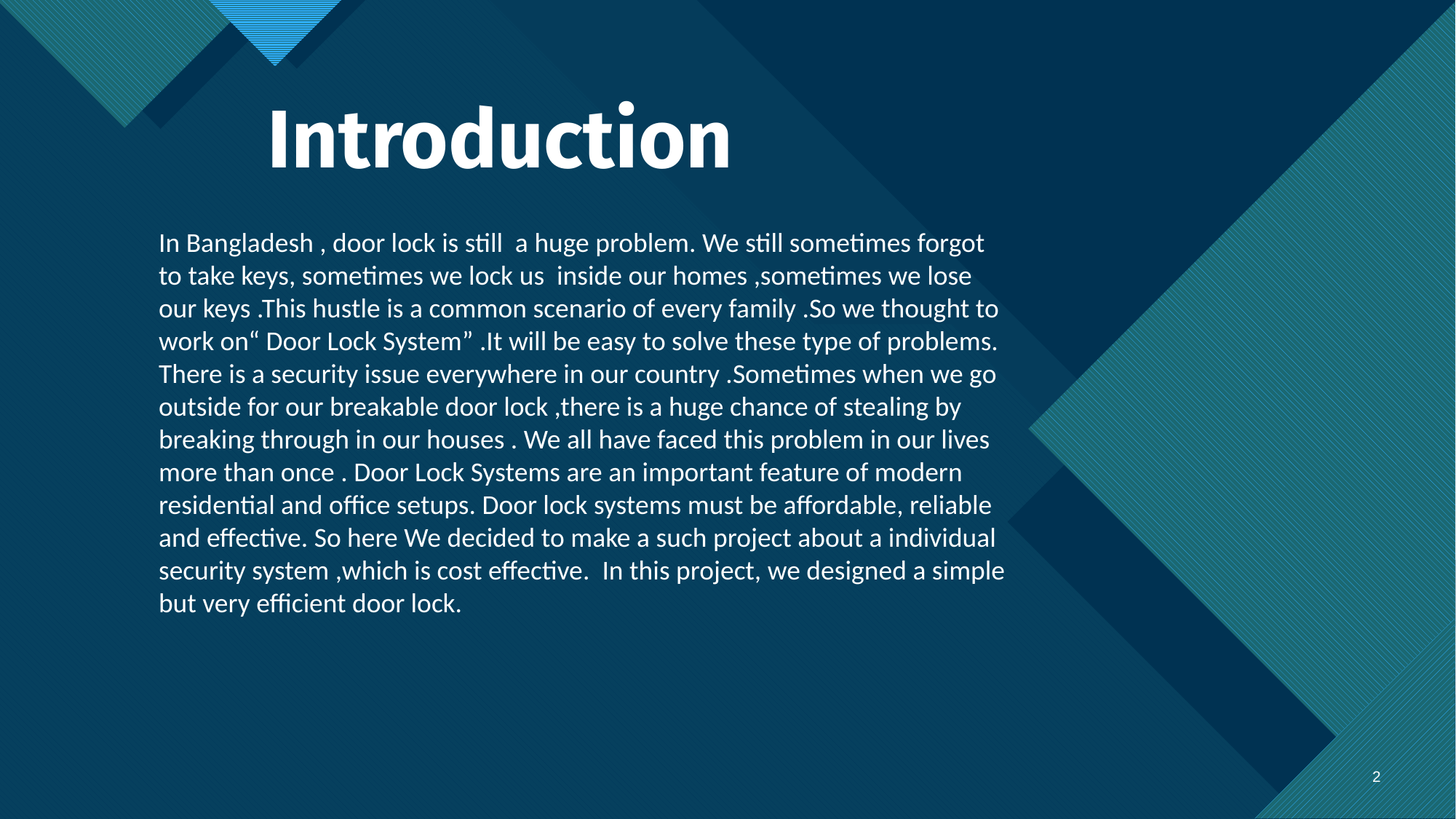

# Introduction
In Bangladesh , door lock is still  a huge problem. We still sometimes forgot to take keys, sometimes we lock us  inside our homes ,sometimes we lose our keys .This hustle is a common scenario of every family .So we thought to work on“ Door Lock System” .It will be easy to solve these type of problems. There is a security issue everywhere in our country .Sometimes when we go outside for our breakable door lock ,there is a huge chance of stealing by breaking through in our houses . We all have faced this problem in our lives more than once . Door Lock Systems are an important feature of modern residential and office setups. Door lock systems must be affordable, reliable and effective. So here We decided to make a such project about a individual security system ,which is cost effective.  In this project, we designed a simple but very efficient door lock.
2